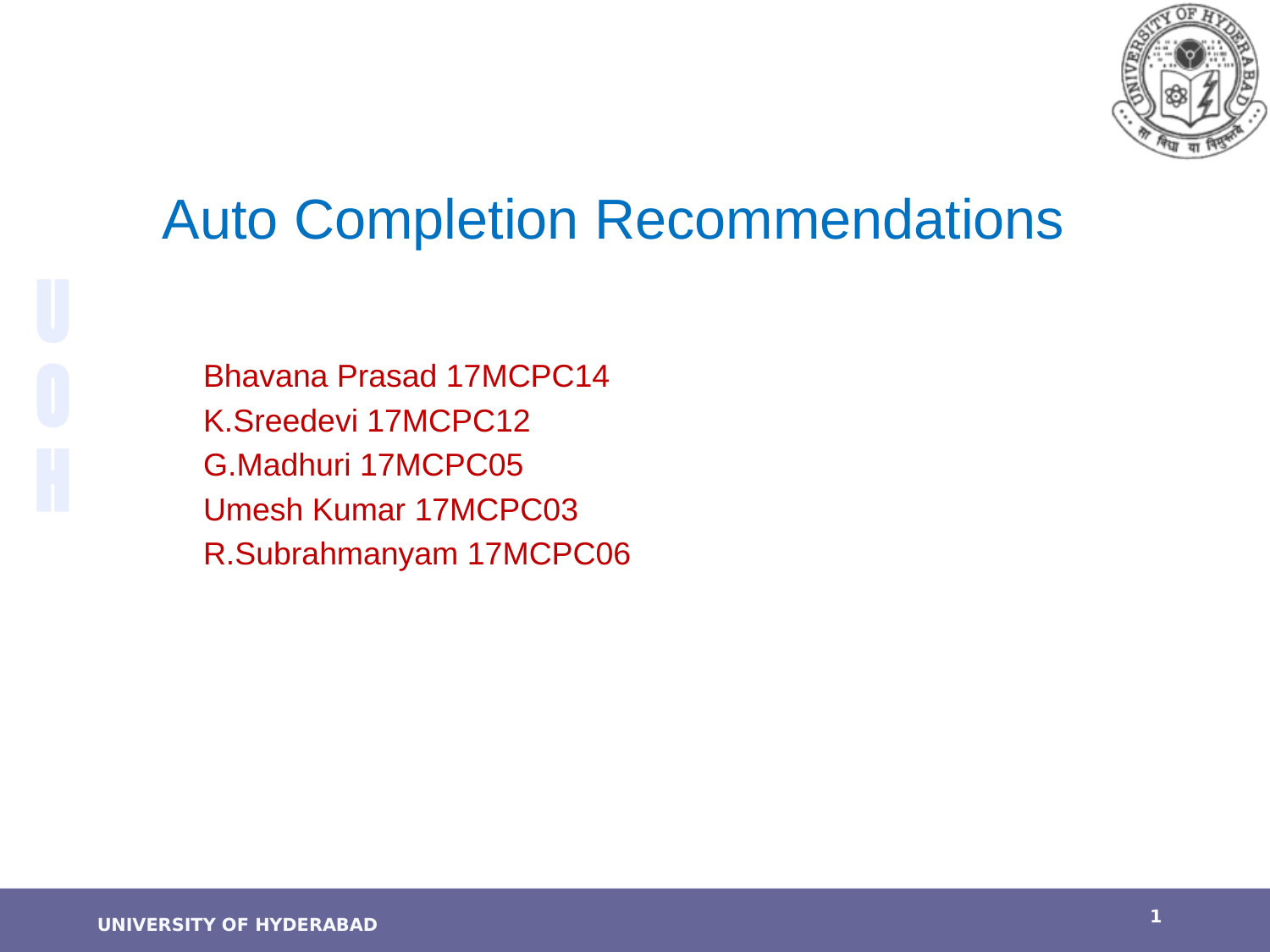

# Auto Completion Recommendations
Bhavana Prasad 17MCPC14
K.Sreedevi 17MCPC12
G.Madhuri 17MCPC05
Umesh Kumar 17MCPC03
R.Subrahmanyam 17MCPC06